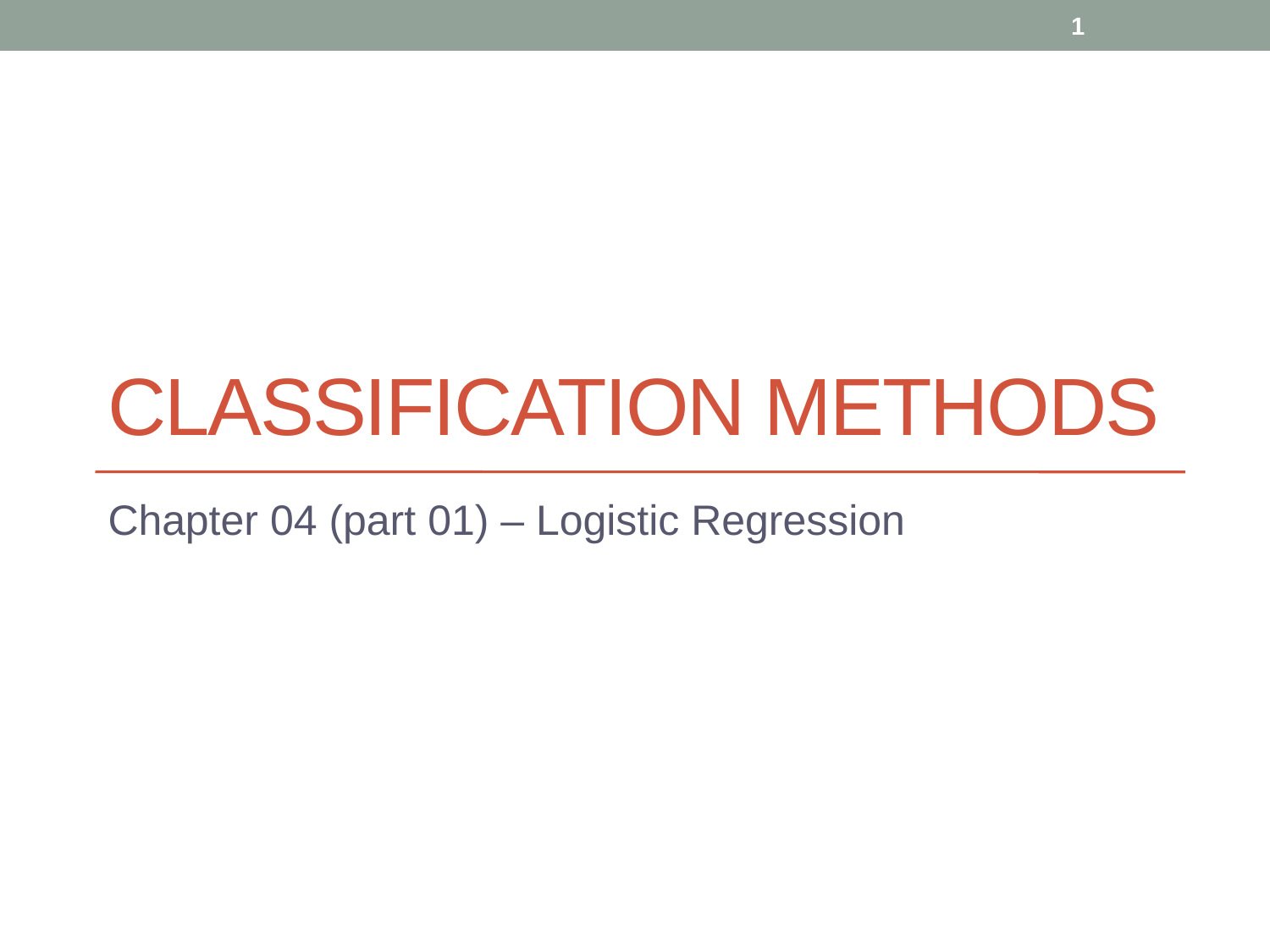

1
# Classification MEthods
Chapter 04 (part 01) – Logistic Regression